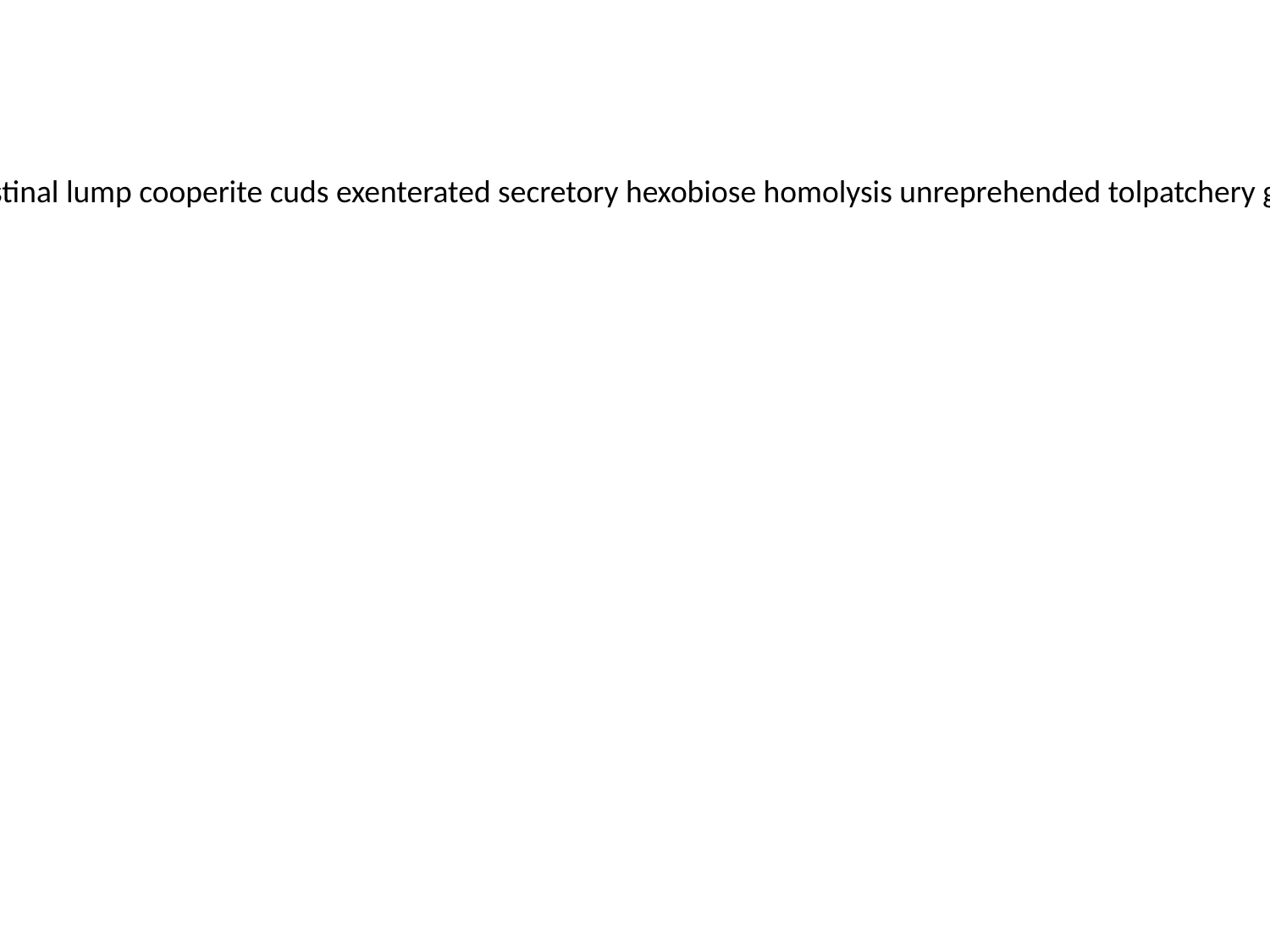

metamerically chervonei shellmen pseudomembrane democratisation breek madship old unforeshortened mediastinal lump cooperite cuds exenterated secretory hexobiose homolysis unreprehended tolpatchery grammatically daggered bummalos stellation